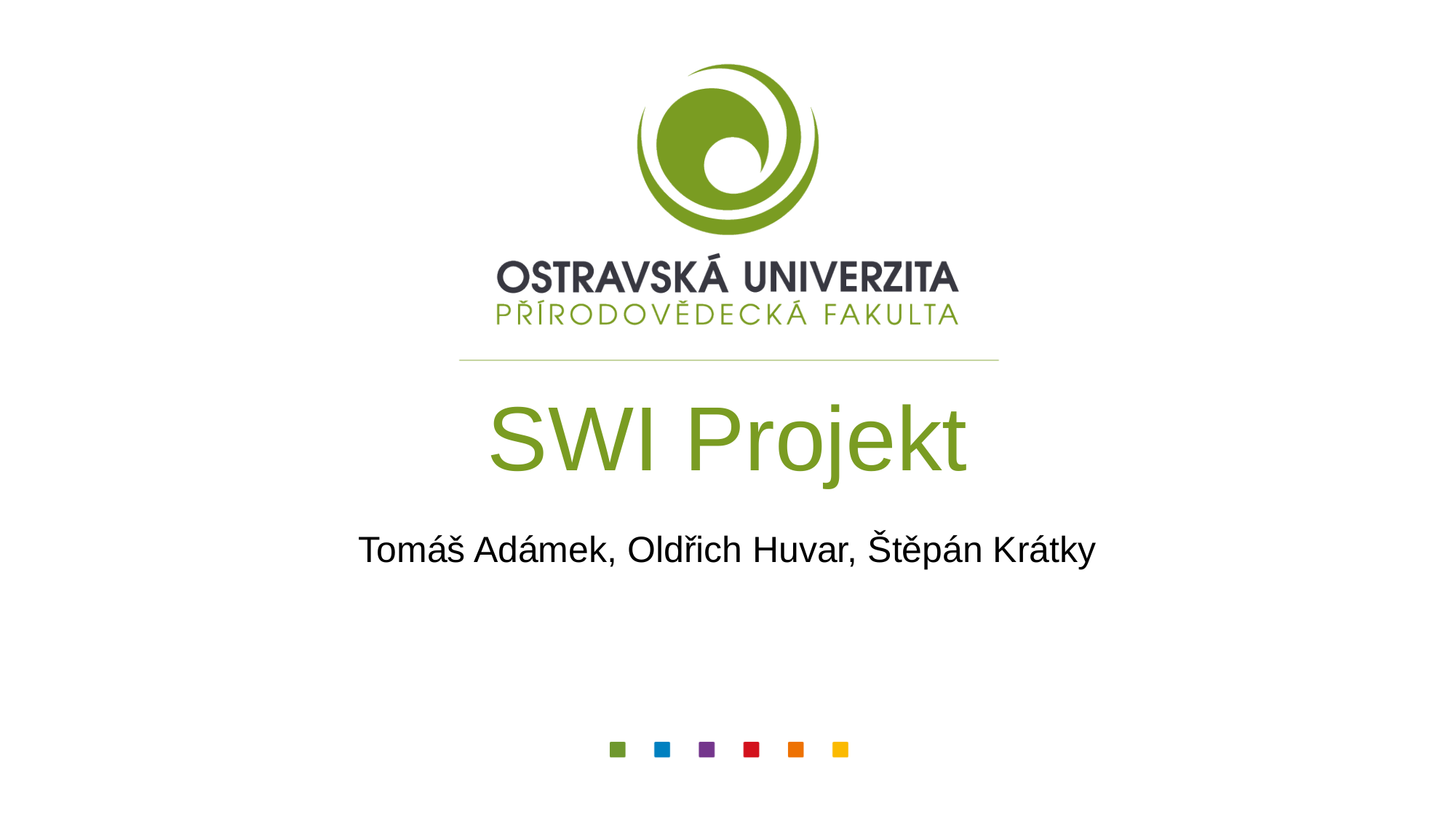

# SWI Projekt
Tomáš Adámek, Oldřich Huvar, Štěpán Krátky